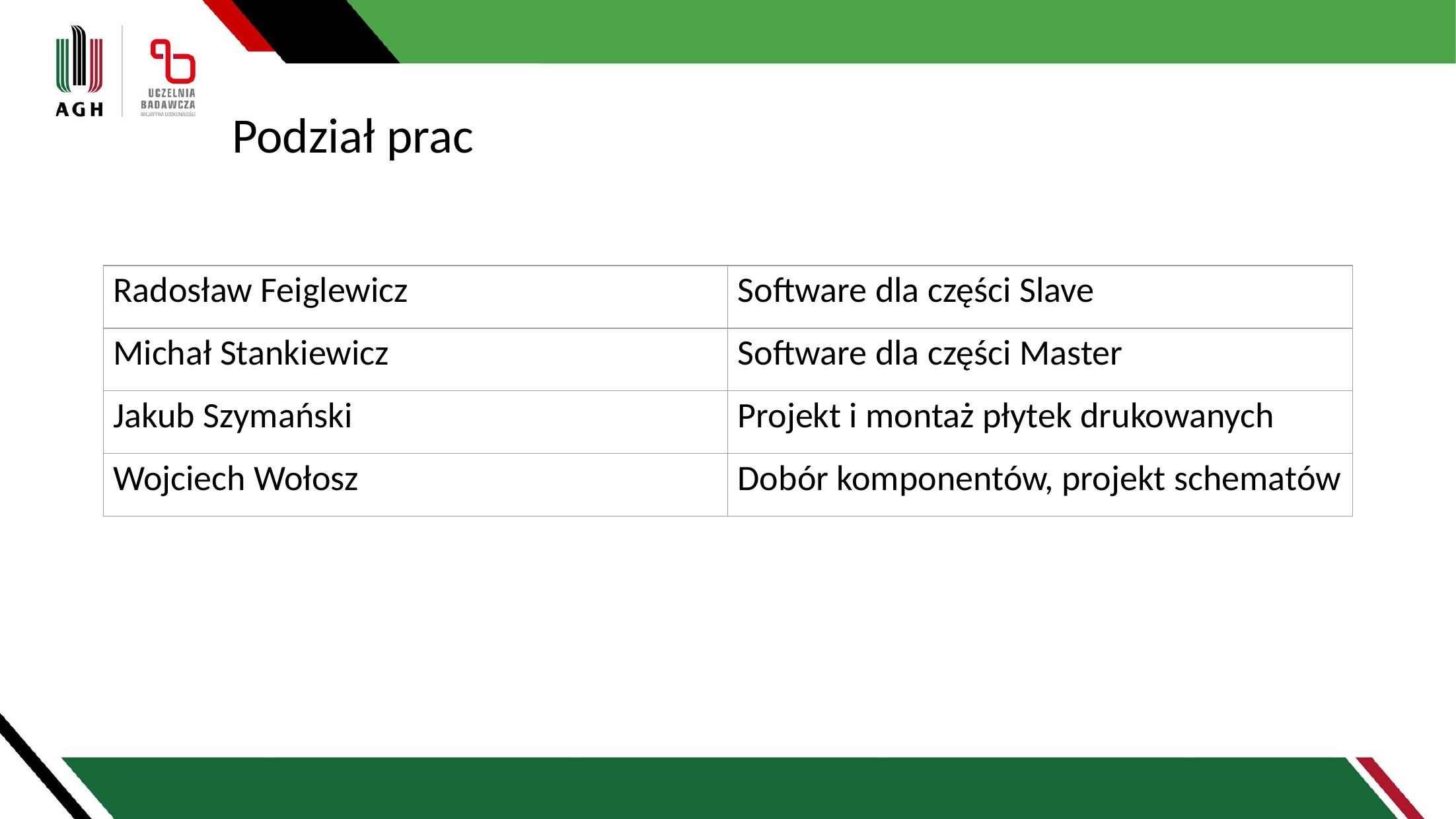

Podział prac
| Radosław Feiglewicz | Software dla części Slave |
| --- | --- |
| Michał Stankiewicz | Software dla części Master |
| Jakub Szymański | Projekt i montaż płytek drukowanych |
| Wojciech Wołosz | Dobór komponentów, projekt schematów |